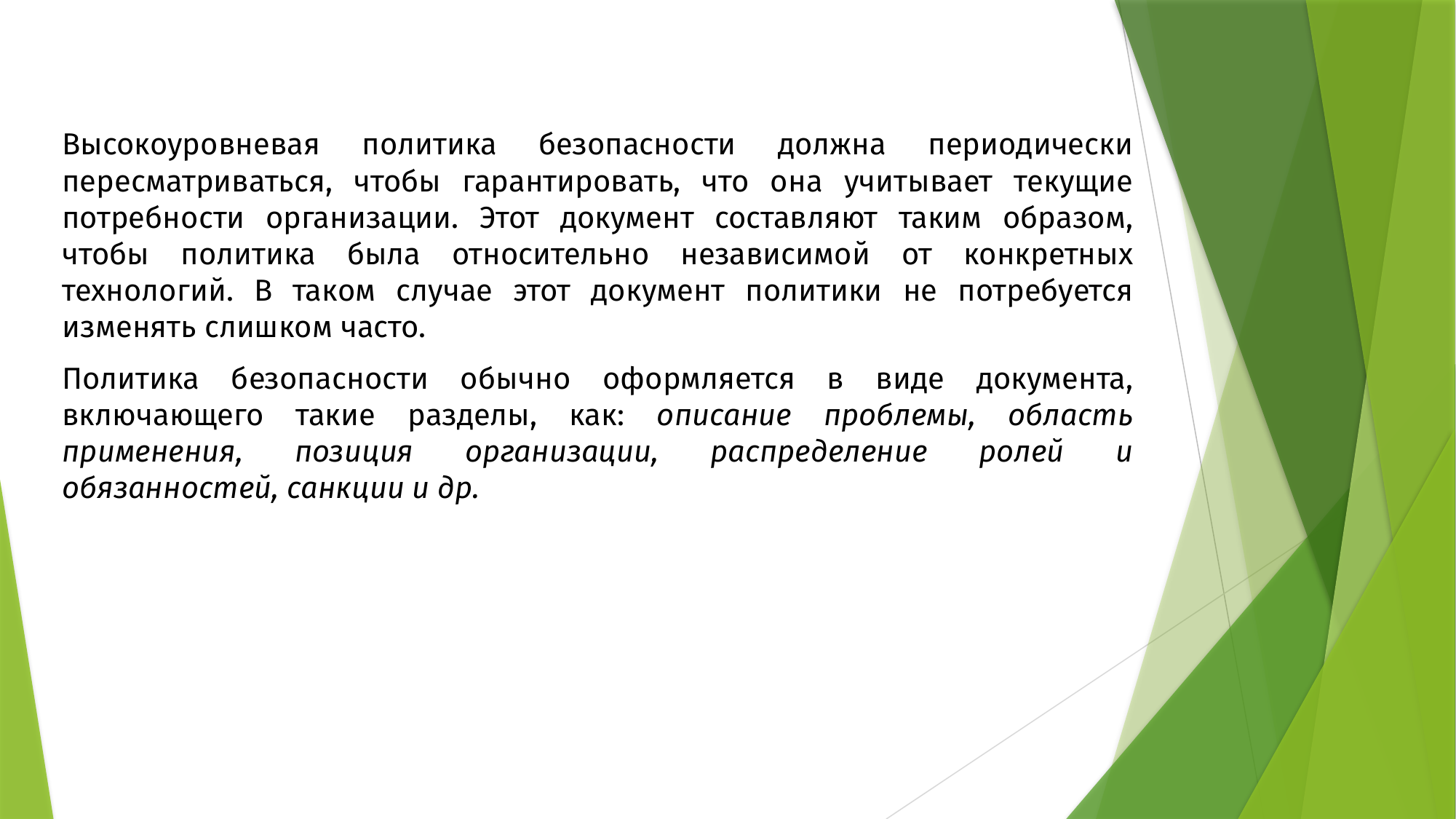

Высокоуровневая политика безопасности должна периодически пересматриваться, чтобы гарантировать, что она учитывает текущие потребности организации. Этот документ составляют таким образом, чтобы политика была относительно независимой от конкретных технологий. В таком случае этот документ политики не потребуется изменять слишком часто.
Политика безопасности обычно оформляется в виде документа, включающего такие разделы, как: описание проблемы, область применения, позиция организации, распределение ролей и обязанностей, санкции и др.